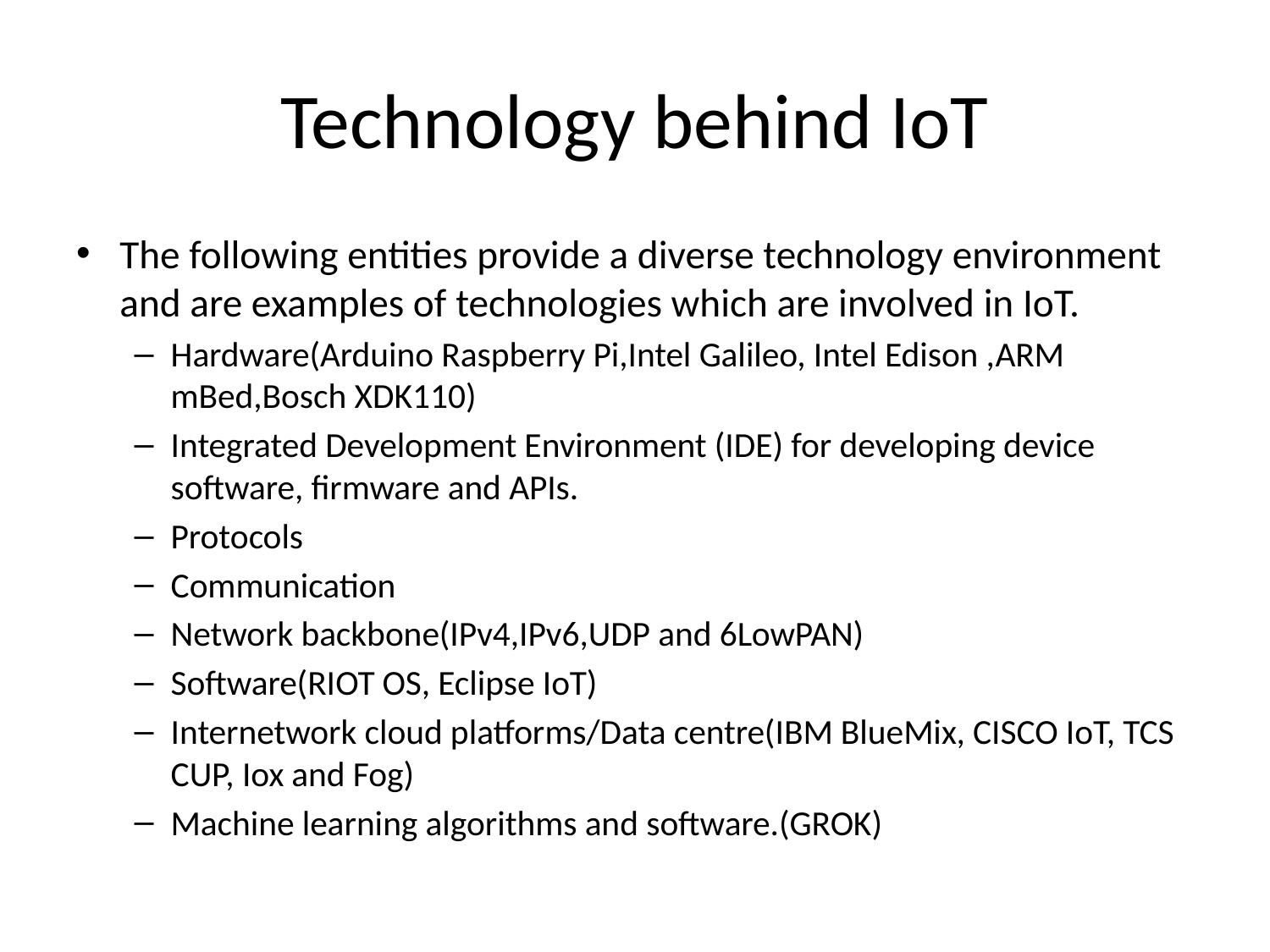

# Technology behind IoT
The following entities provide a diverse technology environment and are examples of technologies which are involved in IoT.
Hardware(Arduino Raspberry Pi,Intel Galileo, Intel Edison ,ARM mBed,Bosch XDK110)
Integrated Development Environment (IDE) for developing device software, firmware and APIs.
Protocols
Communication
Network backbone(IPv4,IPv6,UDP and 6LowPAN)
Software(RIOT OS, Eclipse IoT)
Internetwork cloud platforms/Data centre(IBM BlueMix, CISCO IoT, TCS CUP, Iox and Fog)
Machine learning algorithms and software.(GROK)